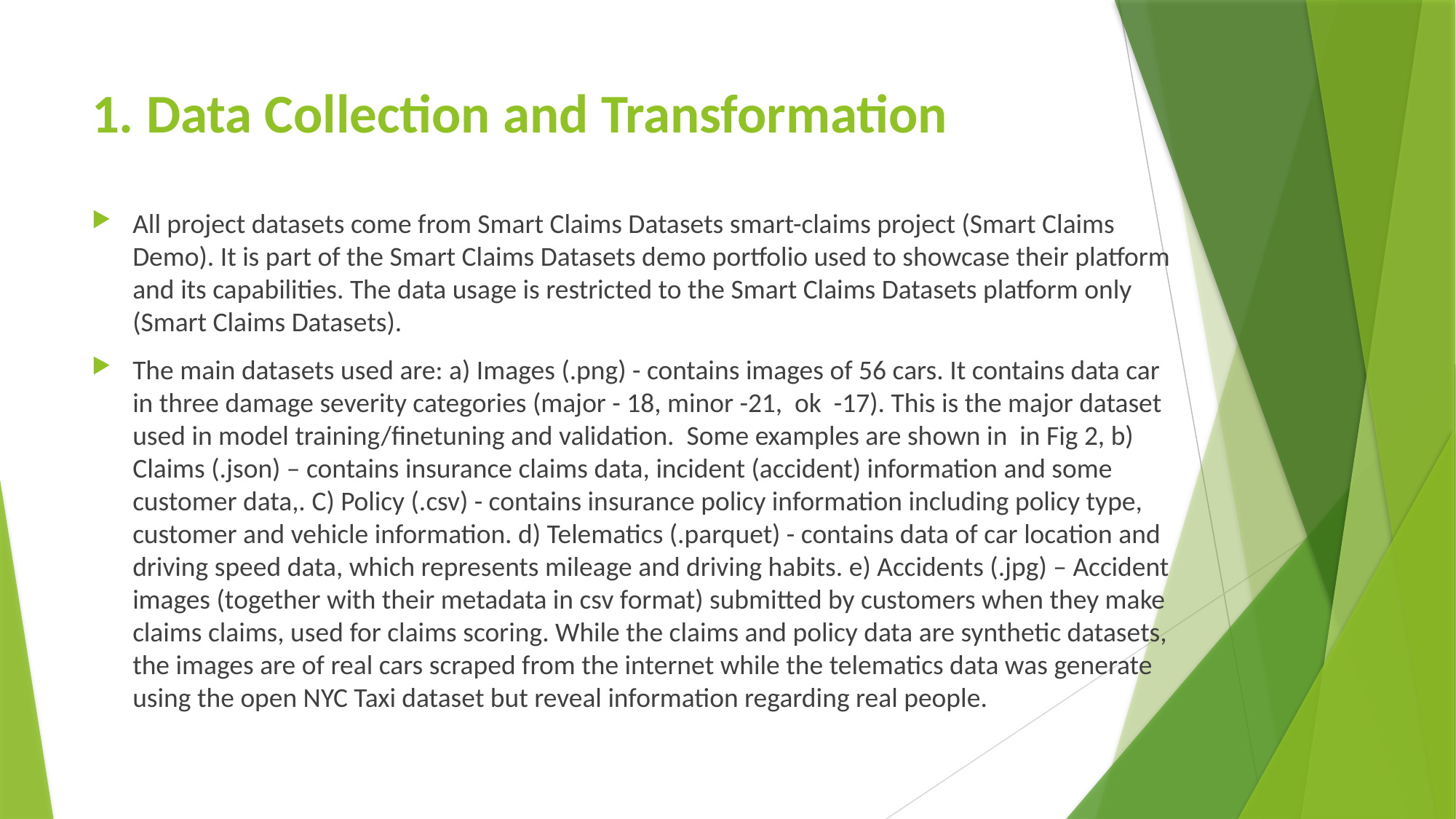

# 1. Data Collection and Transformation
All project datasets come from Smart Claims Datasets smart-claims project (Smart Claims Demo). It is part of the Smart Claims Datasets demo portfolio used to showcase their platform and its capabilities. The data usage is restricted to the Smart Claims Datasets platform only (Smart Claims Datasets).
The main datasets used are: a) Images (.png) - contains images of 56 cars. It contains data car in three damage severity categories (major - 18, minor -21,  ok  -17). This is the major dataset used in model training/finetuning and validation.  Some examples are shown in  in Fig 2, b)  Claims (.json) – contains insurance claims data, incident (accident) information and some customer data,. C) Policy (.csv) - contains insurance policy information including policy type, customer and vehicle information. d) Telematics (.parquet) - contains data of car location and driving speed data, which represents mileage and driving habits. e) Accidents (.jpg) – Accident images (together with their metadata in csv format) submitted by customers when they make claims claims, used for claims scoring. While the claims and policy data are synthetic datasets, the images are of real cars scraped from the internet while the telematics data was generate using the open NYC Taxi dataset but reveal information regarding real people.